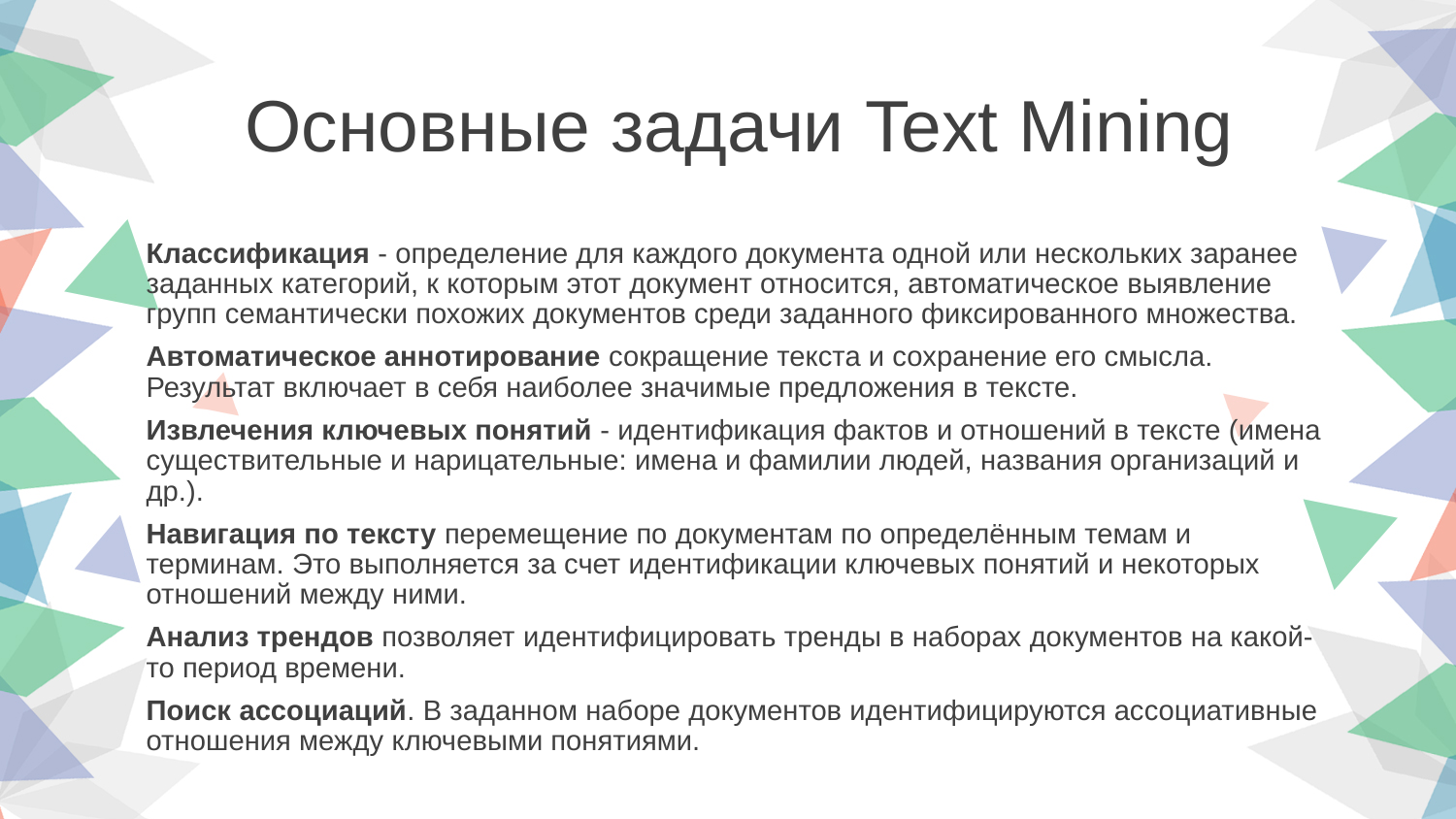

Основные задачи Text Mining
Классификация - определение для каждого документа одной или нескольких заранее заданных категорий, к которым этот документ относится, автоматическое выявление групп семантически похожих документов среди заданного фиксированного множества.
Автоматическое аннотирование сокращение текста и сохранение его смысла. Результат включает в себя наиболее значимые предложения в тексте.
Извлечения ключевых понятий - идентификация фактов и отношений в тексте (имена существительные и нарицательные: имена и фамилии людей, названия организаций и др.).
Навигация по тексту перемещение по документам по определённым темам и терминам. Это выполняется за счет идентификации ключевых понятий и некоторых отношений между ними.
Анализ трендов позволяет идентифицировать тренды в наборах документов на какой-то период времени.
Поиск ассоциаций. В заданном наборе документов идентифицируются ассоциативные отношения между ключевыми понятиями.